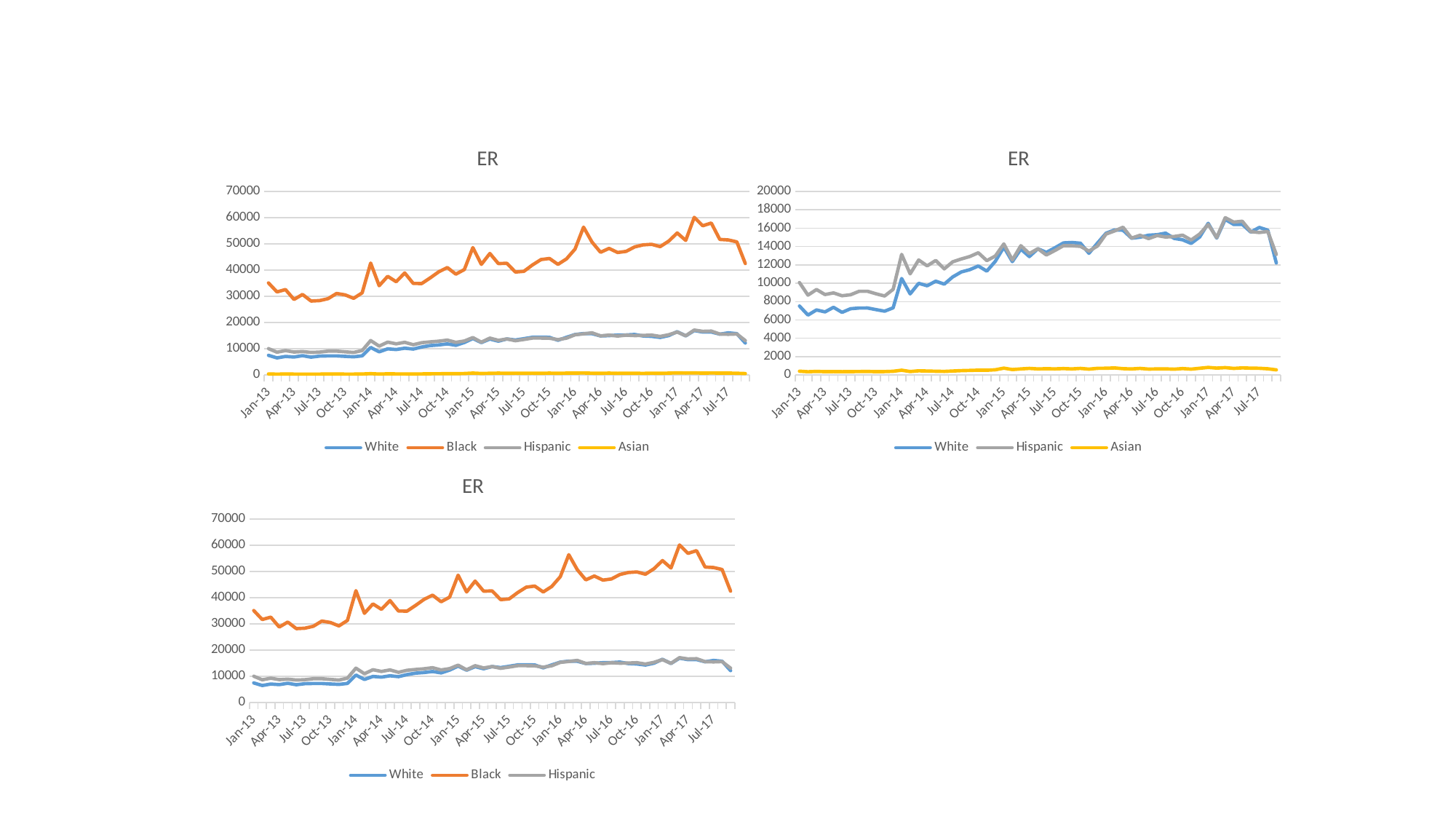

### Chart: ER

| Category | White | Black | Hispanic | Asian |
|---|---|---|---|---|
| 41275 | 7516.0 | 35119.0 | 10076.0 | 417.0 |
| 41306 | 6529.0 | 31698.0 | 8705.0 | 359.0 |
| 41334 | 7091.0 | 32592.0 | 9320.0 | 395.0 |
| 41365 | 6876.0 | 28817.0 | 8771.0 | 366.0 |
| 41395 | 7377.0 | 30735.0 | 8947.0 | 376.0 |
| 41426 | 6825.0 | 28201.0 | 8634.0 | 361.0 |
| 41456 | 7223.0 | 28376.0 | 8750.0 | 374.0 |
| 41487 | 7295.0 | 29117.0 | 9120.0 | 381.0 |
| 41518 | 7303.0 | 31105.0 | 9125.0 | 389.0 |
| 41548 | 7123.0 | 30560.0 | 8852.0 | 369.0 |
| 41579 | 6954.0 | 29234.0 | 8607.0 | 375.0 |
| 41609 | 7321.0 | 31344.0 | 9338.0 | 409.0 |
| 41640 | 10515.0 | 42694.0 | 13142.0 | 526.0 |
| 41671 | 8840.0 | 34052.0 | 11021.0 | 381.0 |
| 41699 | 9993.0 | 37652.0 | 12536.0 | 463.0 |
| 41730 | 9725.0 | 35579.0 | 11893.0 | 439.0 |
| 41760 | 10229.0 | 38917.0 | 12485.0 | 413.0 |
| 41791 | 9905.0 | 34925.0 | 11567.0 | 394.0 |
| 41821 | 10690.0 | 34900.0 | 12337.0 | 437.0 |
| 41852 | 11229.0 | 37061.0 | 12643.0 | 481.0 |
| 41883 | 11477.0 | 39364.0 | 12908.0 | 505.0 |
| 41913 | 11878.0 | 40990.0 | 13320.0 | 530.0 |
| 41944 | 11324.0 | 38462.0 | 12466.0 | 520.0 |
| 41974 | 12388.0 | 40214.0 | 12964.0 | 574.0 |
| 42005 | 13935.0 | 48585.0 | 14282.0 | 752.0 |
| 42036 | 12356.0 | 42194.0 | 12532.0 | 597.0 |
| 42064 | 13716.0 | 46349.0 | 14091.0 | 668.0 |
| 42095 | 12903.0 | 42494.0 | 13233.0 | 724.0 |
| 42125 | 13759.0 | 42617.0 | 13762.0 | 667.0 |
| 42156 | 13366.0 | 39263.0 | 13077.0 | 689.0 |
| 42186 | 13859.0 | 39550.0 | 13565.0 | 673.0 |
| 42217 | 14394.0 | 41968.0 | 14091.0 | 704.0 |
| 42248 | 14442.0 | 44023.0 | 14083.0 | 669.0 |
| 42278 | 14359.0 | 44445.0 | 14020.0 | 724.0 |
| 42309 | 13260.0 | 42199.0 | 13502.0 | 642.0 |
| 42339 | 14376.0 | 44278.0 | 14054.0 | 733.0 |
| 42370 | 15447.0 | 48021.0 | 15352.0 | 741.0 |
| 42401 | 15809.0 | 56386.0 | 15695.0 | 775.0 |
| 42430 | 15776.0 | 50676.0 | 16104.0 | 693.0 |
| 42461 | 14902.0 | 46798.0 | 14918.0 | 664.0 |
| 42491 | 15014.0 | 48274.0 | 15227.0 | 722.0 |
| 42522 | 15232.0 | 46726.0 | 14860.0 | 649.0 |
| 42552 | 15286.0 | 47142.0 | 15196.0 | 666.0 |
| 42583 | 15456.0 | 48846.0 | 15029.0 | 674.0 |
| 42614 | 14885.0 | 49628.0 | 15093.0 | 637.0 |
| 42644 | 14732.0 | 49840.0 | 15236.0 | 706.0 |
| 42675 | 14337.0 | 48956.0 | 14709.0 | 646.0 |
| 42705 | 15034.0 | 51043.0 | 15361.0 | 736.0 |
| 42736 | 16527.0 | 54157.0 | 16400.0 | 832.0 |
| 42767 | 14916.0 | 51328.0 | 14976.0 | 754.0 |
| 42795 | 16955.0 | 60109.0 | 17143.0 | 807.0 |
| 42826 | 16401.0 | 56915.0 | 16659.0 | 722.0 |
| 42856 | 16417.0 | 57951.0 | 16755.0 | 778.0 |
| 42887 | 15569.0 | 51699.0 | 15619.0 | 752.0 |
| 42917 | 16077.0 | 51505.0 | 15529.0 | 738.0 |
| 42948 | 15781.0 | 50764.0 | 15640.0 | 681.0 |
| 42979 | 12207.0 | 42518.0 | 13134.0 | 565.0 |

### Chart: ER

| Category | White | Hispanic | Asian |
|---|---|---|---|
| 41275 | 7516.0 | 10076.0 | 417.0 |
| 41306 | 6529.0 | 8705.0 | 359.0 |
| 41334 | 7091.0 | 9320.0 | 395.0 |
| 41365 | 6876.0 | 8771.0 | 366.0 |
| 41395 | 7377.0 | 8947.0 | 376.0 |
| 41426 | 6825.0 | 8634.0 | 361.0 |
| 41456 | 7223.0 | 8750.0 | 374.0 |
| 41487 | 7295.0 | 9120.0 | 381.0 |
| 41518 | 7303.0 | 9125.0 | 389.0 |
| 41548 | 7123.0 | 8852.0 | 369.0 |
| 41579 | 6954.0 | 8607.0 | 375.0 |
| 41609 | 7321.0 | 9338.0 | 409.0 |
| 41640 | 10515.0 | 13142.0 | 526.0 |
| 41671 | 8840.0 | 11021.0 | 381.0 |
| 41699 | 9993.0 | 12536.0 | 463.0 |
| 41730 | 9725.0 | 11893.0 | 439.0 |
| 41760 | 10229.0 | 12485.0 | 413.0 |
| 41791 | 9905.0 | 11567.0 | 394.0 |
| 41821 | 10690.0 | 12337.0 | 437.0 |
| 41852 | 11229.0 | 12643.0 | 481.0 |
| 41883 | 11477.0 | 12908.0 | 505.0 |
| 41913 | 11878.0 | 13320.0 | 530.0 |
| 41944 | 11324.0 | 12466.0 | 520.0 |
| 41974 | 12388.0 | 12964.0 | 574.0 |
| 42005 | 13935.0 | 14282.0 | 752.0 |
| 42036 | 12356.0 | 12532.0 | 597.0 |
| 42064 | 13716.0 | 14091.0 | 668.0 |
| 42095 | 12903.0 | 13233.0 | 724.0 |
| 42125 | 13759.0 | 13762.0 | 667.0 |
| 42156 | 13366.0 | 13077.0 | 689.0 |
| 42186 | 13859.0 | 13565.0 | 673.0 |
| 42217 | 14394.0 | 14091.0 | 704.0 |
| 42248 | 14442.0 | 14083.0 | 669.0 |
| 42278 | 14359.0 | 14020.0 | 724.0 |
| 42309 | 13260.0 | 13502.0 | 642.0 |
| 42339 | 14376.0 | 14054.0 | 733.0 |
| 42370 | 15447.0 | 15352.0 | 741.0 |
| 42401 | 15809.0 | 15695.0 | 775.0 |
| 42430 | 15776.0 | 16104.0 | 693.0 |
| 42461 | 14902.0 | 14918.0 | 664.0 |
| 42491 | 15014.0 | 15227.0 | 722.0 |
| 42522 | 15232.0 | 14860.0 | 649.0 |
| 42552 | 15286.0 | 15196.0 | 666.0 |
| 42583 | 15456.0 | 15029.0 | 674.0 |
| 42614 | 14885.0 | 15093.0 | 637.0 |
| 42644 | 14732.0 | 15236.0 | 706.0 |
| 42675 | 14337.0 | 14709.0 | 646.0 |
| 42705 | 15034.0 | 15361.0 | 736.0 |
| 42736 | 16527.0 | 16400.0 | 832.0 |
| 42767 | 14916.0 | 14976.0 | 754.0 |
| 42795 | 16955.0 | 17143.0 | 807.0 |
| 42826 | 16401.0 | 16659.0 | 722.0 |
| 42856 | 16417.0 | 16755.0 | 778.0 |
| 42887 | 15569.0 | 15619.0 | 752.0 |
| 42917 | 16077.0 | 15529.0 | 738.0 |
| 42948 | 15781.0 | 15640.0 | 681.0 |
| 42979 | 12207.0 | 13134.0 | 565.0 |

### Chart: ER

| Category | White | Black | Hispanic |
|---|---|---|---|
| 41275 | 7516.0 | 35119.0 | 10076.0 |
| 41306 | 6529.0 | 31698.0 | 8705.0 |
| 41334 | 7091.0 | 32592.0 | 9320.0 |
| 41365 | 6876.0 | 28817.0 | 8771.0 |
| 41395 | 7377.0 | 30735.0 | 8947.0 |
| 41426 | 6825.0 | 28201.0 | 8634.0 |
| 41456 | 7223.0 | 28376.0 | 8750.0 |
| 41487 | 7295.0 | 29117.0 | 9120.0 |
| 41518 | 7303.0 | 31105.0 | 9125.0 |
| 41548 | 7123.0 | 30560.0 | 8852.0 |
| 41579 | 6954.0 | 29234.0 | 8607.0 |
| 41609 | 7321.0 | 31344.0 | 9338.0 |
| 41640 | 10515.0 | 42694.0 | 13142.0 |
| 41671 | 8840.0 | 34052.0 | 11021.0 |
| 41699 | 9993.0 | 37652.0 | 12536.0 |
| 41730 | 9725.0 | 35579.0 | 11893.0 |
| 41760 | 10229.0 | 38917.0 | 12485.0 |
| 41791 | 9905.0 | 34925.0 | 11567.0 |
| 41821 | 10690.0 | 34900.0 | 12337.0 |
| 41852 | 11229.0 | 37061.0 | 12643.0 |
| 41883 | 11477.0 | 39364.0 | 12908.0 |
| 41913 | 11878.0 | 40990.0 | 13320.0 |
| 41944 | 11324.0 | 38462.0 | 12466.0 |
| 41974 | 12388.0 | 40214.0 | 12964.0 |
| 42005 | 13935.0 | 48585.0 | 14282.0 |
| 42036 | 12356.0 | 42194.0 | 12532.0 |
| 42064 | 13716.0 | 46349.0 | 14091.0 |
| 42095 | 12903.0 | 42494.0 | 13233.0 |
| 42125 | 13759.0 | 42617.0 | 13762.0 |
| 42156 | 13366.0 | 39263.0 | 13077.0 |
| 42186 | 13859.0 | 39550.0 | 13565.0 |
| 42217 | 14394.0 | 41968.0 | 14091.0 |
| 42248 | 14442.0 | 44023.0 | 14083.0 |
| 42278 | 14359.0 | 44445.0 | 14020.0 |
| 42309 | 13260.0 | 42199.0 | 13502.0 |
| 42339 | 14376.0 | 44278.0 | 14054.0 |
| 42370 | 15447.0 | 48021.0 | 15352.0 |
| 42401 | 15809.0 | 56386.0 | 15695.0 |
| 42430 | 15776.0 | 50676.0 | 16104.0 |
| 42461 | 14902.0 | 46798.0 | 14918.0 |
| 42491 | 15014.0 | 48274.0 | 15227.0 |
| 42522 | 15232.0 | 46726.0 | 14860.0 |
| 42552 | 15286.0 | 47142.0 | 15196.0 |
| 42583 | 15456.0 | 48846.0 | 15029.0 |
| 42614 | 14885.0 | 49628.0 | 15093.0 |
| 42644 | 14732.0 | 49840.0 | 15236.0 |
| 42675 | 14337.0 | 48956.0 | 14709.0 |
| 42705 | 15034.0 | 51043.0 | 15361.0 |
| 42736 | 16527.0 | 54157.0 | 16400.0 |
| 42767 | 14916.0 | 51328.0 | 14976.0 |
| 42795 | 16955.0 | 60109.0 | 17143.0 |
| 42826 | 16401.0 | 56915.0 | 16659.0 |
| 42856 | 16417.0 | 57951.0 | 16755.0 |
| 42887 | 15569.0 | 51699.0 | 15619.0 |
| 42917 | 16077.0 | 51505.0 | 15529.0 |
| 42948 | 15781.0 | 50764.0 | 15640.0 |
| 42979 | 12207.0 | 42518.0 | 13134.0 |